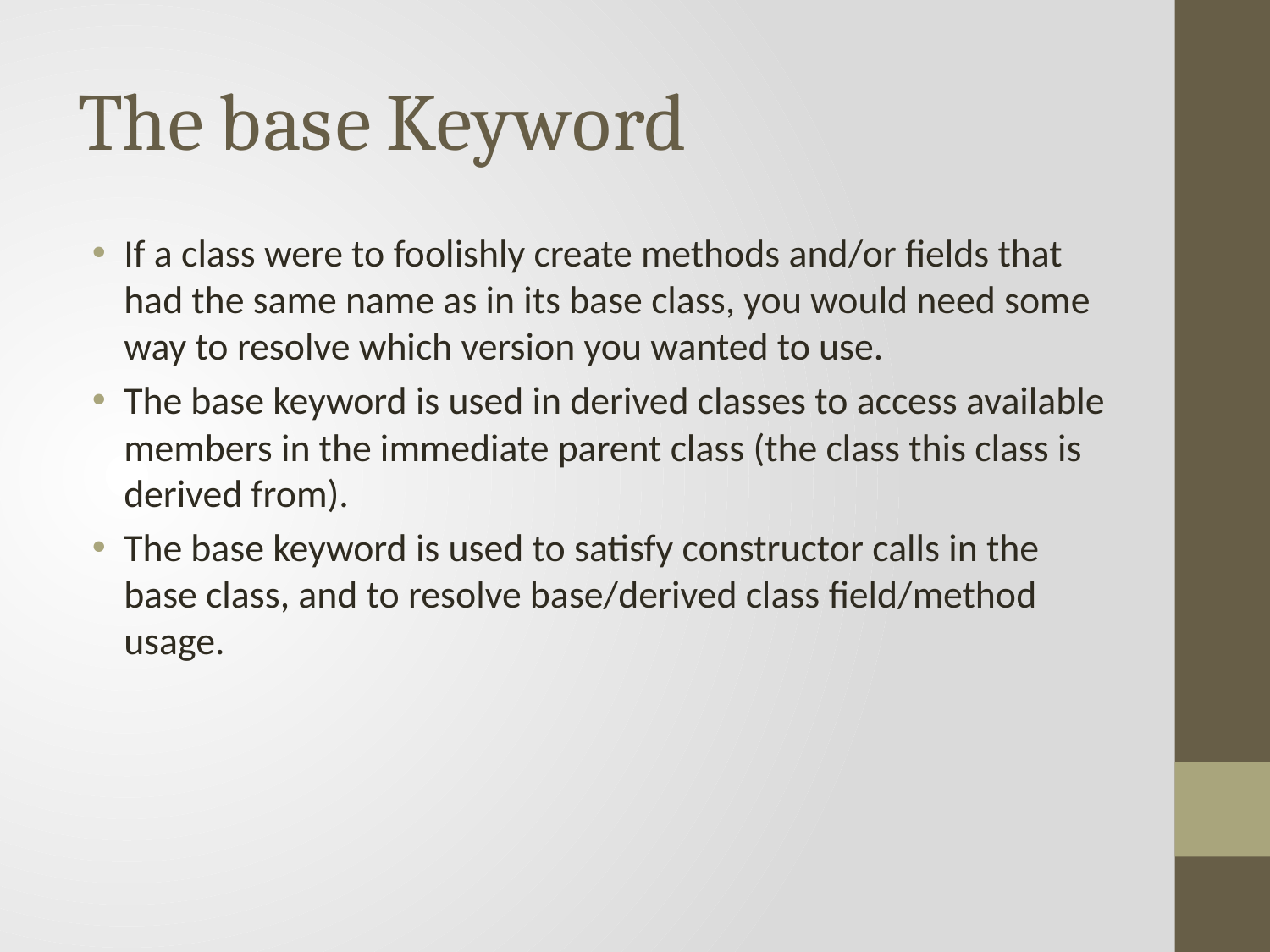

# The base Keyword
If a class were to foolishly create methods and/or fields that had the same name as in its base class, you would need some way to resolve which version you wanted to use.
The base keyword is used in derived classes to access available members in the immediate parent class (the class this class is derived from).
The base keyword is used to satisfy constructor calls in the base class, and to resolve base/derived class field/method usage.